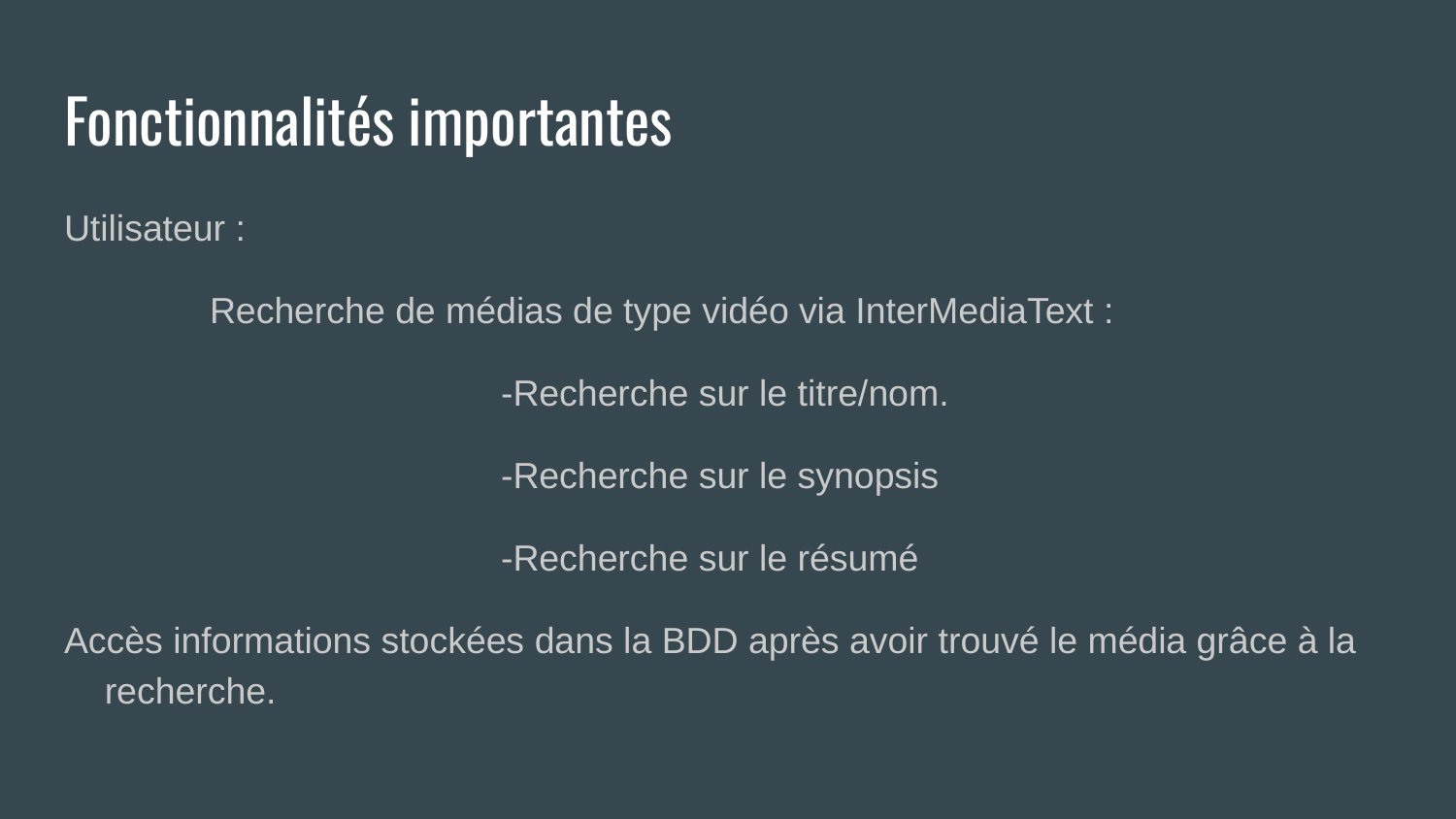

# Fonctionnalités importantes
Utilisateur :
	Recherche de médias de type vidéo via InterMediaText :
			-Recherche sur le titre/nom.
			-Recherche sur le synopsis
			-Recherche sur le résumé
Accès informations stockées dans la BDD après avoir trouvé le média grâce à la        recherche.